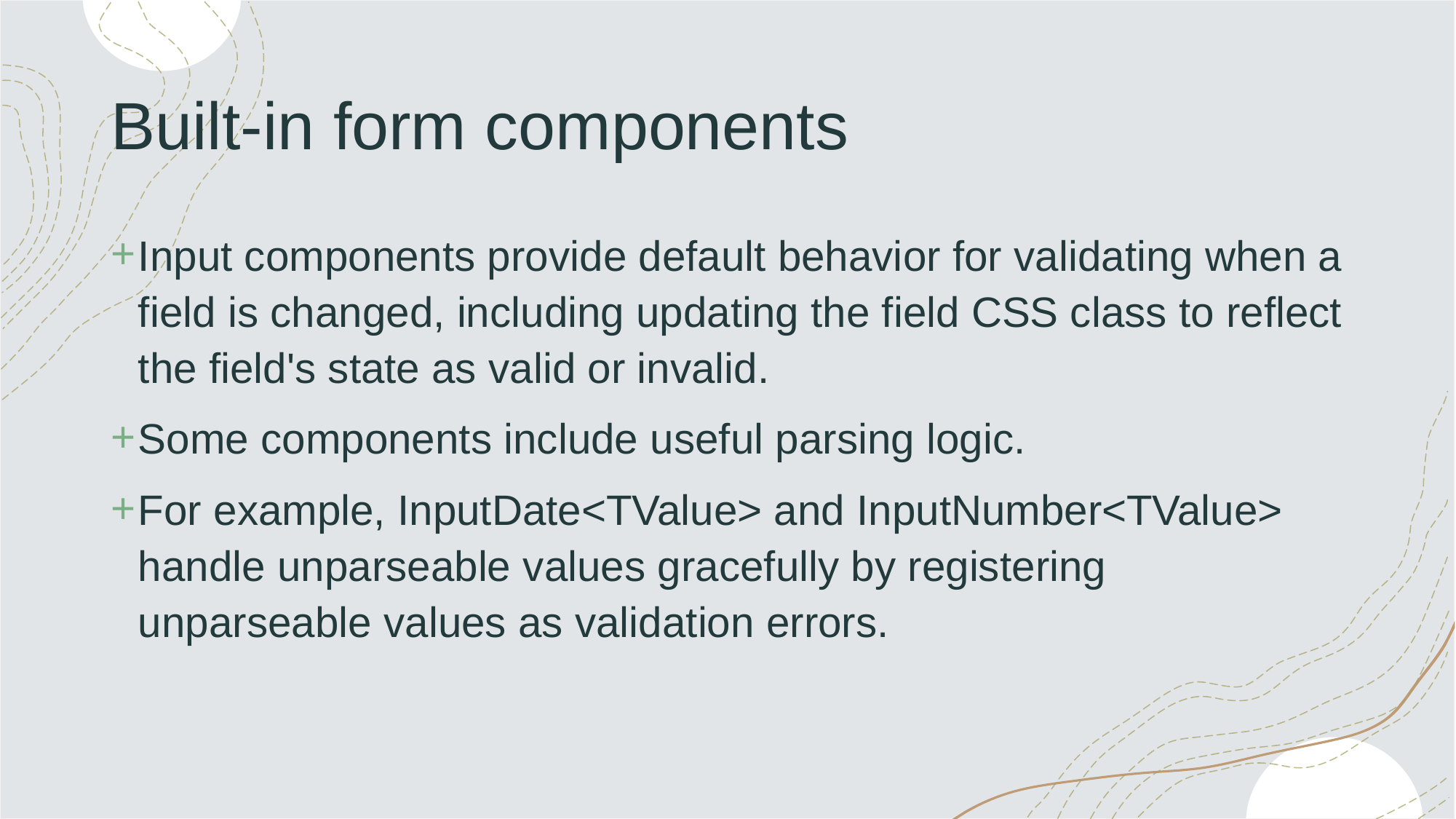

# Built-in form components
Input components provide default behavior for validating when a field is changed, including updating the field CSS class to reflect the field's state as valid or invalid.
Some components include useful parsing logic.
For example, InputDate<TValue> and InputNumber<TValue> handle unparseable values gracefully by registering unparseable values as validation errors.